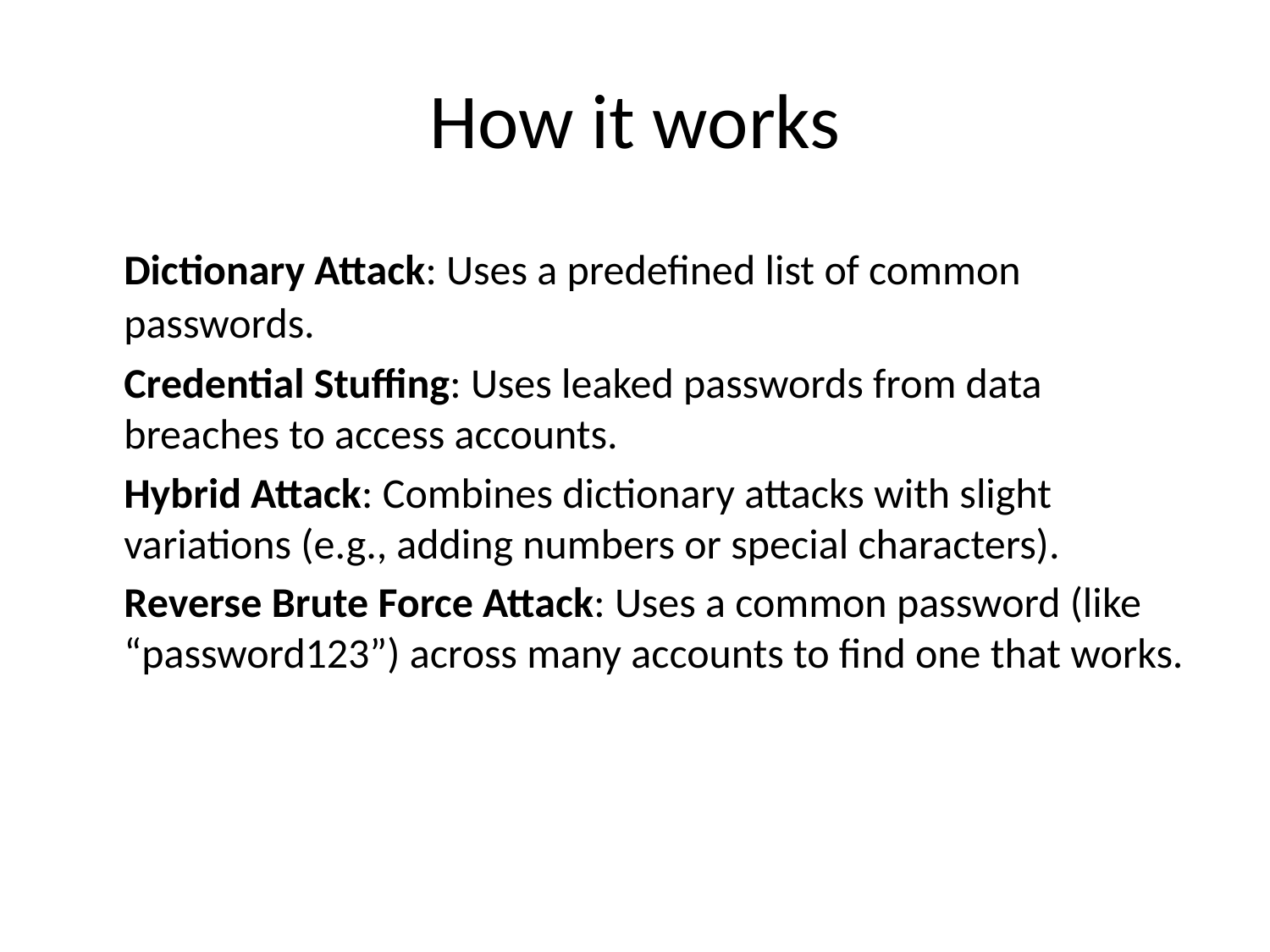

# How it works
	Dictionary Attack: Uses a predefined list of common passwords.
	Credential Stuffing: Uses leaked passwords from data breaches to access accounts.
	Hybrid Attack: Combines dictionary attacks with slight variations (e.g., adding numbers or special characters).
	Reverse Brute Force Attack: Uses a common password (like “password123”) across many accounts to find one that works.